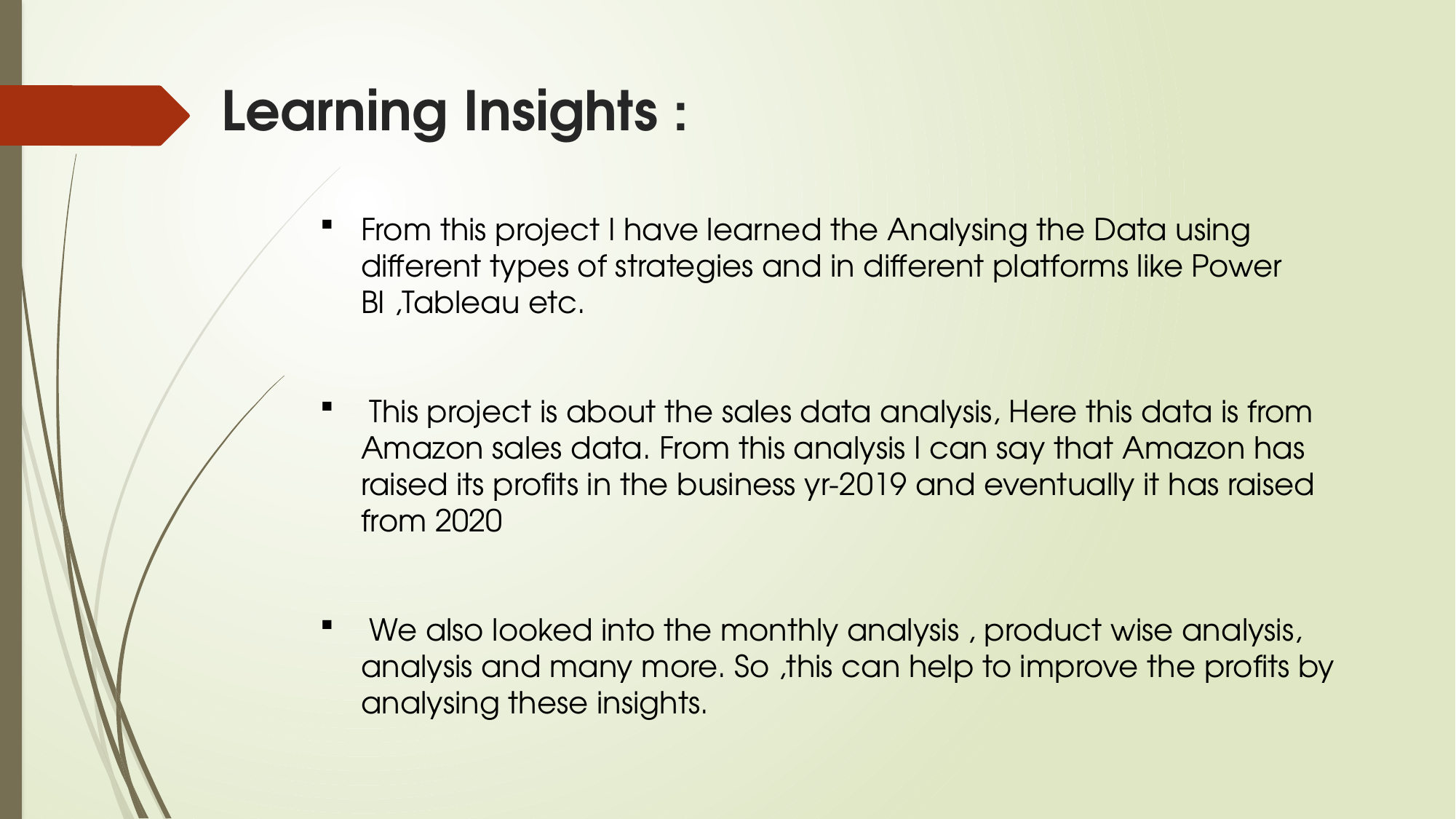

# Learning Insights :
From this project I have learned the Analysing the Data using different types of strategies and in different platforms like Power BI ,Tableau etc.

 This project is about the sales data analysis, Here this data is from Amazon sales data. From this analysis I can say that Amazon has raised its profits in the business yr-2019 and eventually it has raised from 2020

 We also looked into the monthly analysis , product wise analysis, analysis and many more. So ,this can help to improve the profits by analysing these insights.